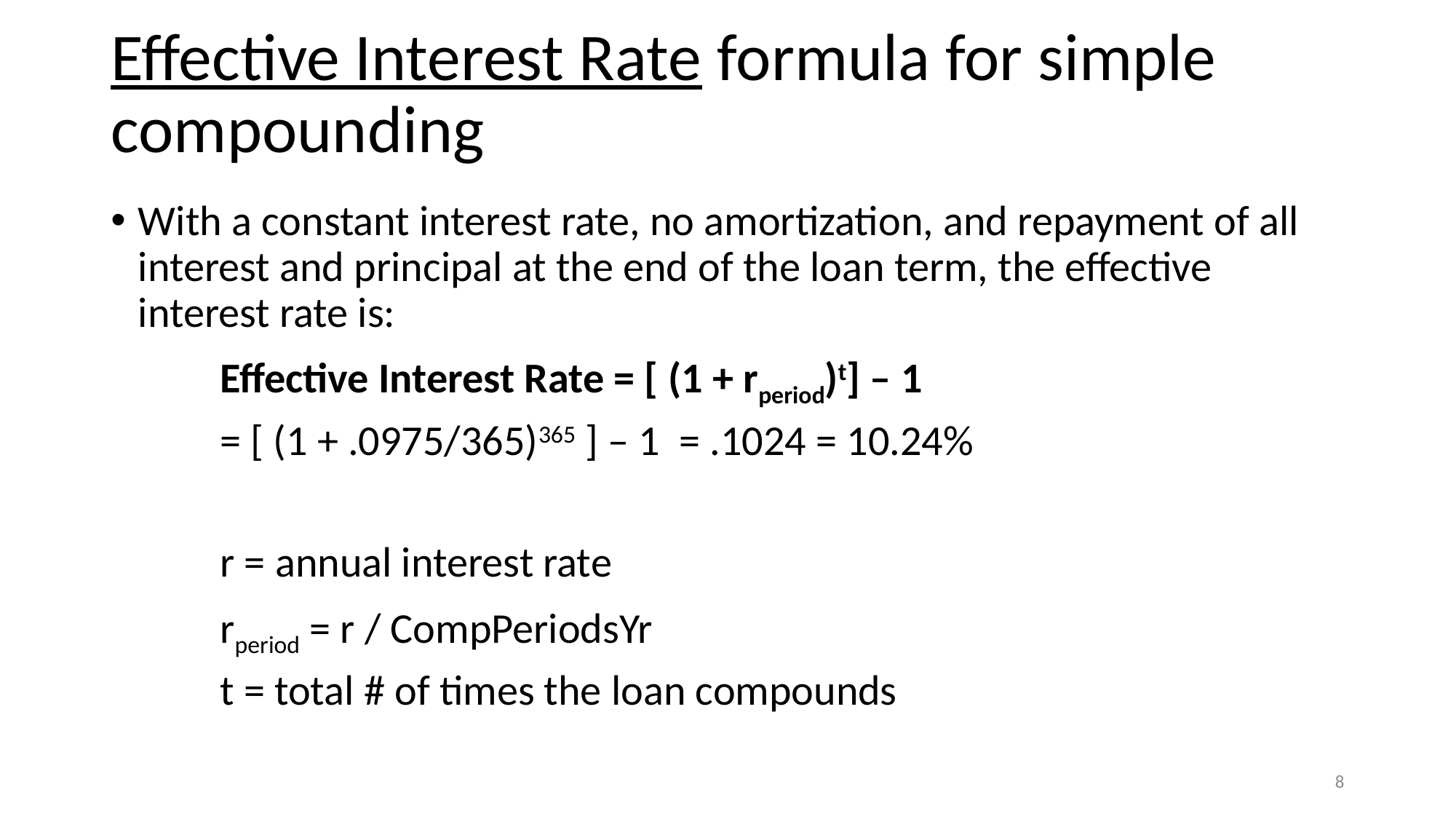

# Effective Interest Rate formula for simple compounding
With a constant interest rate, no amortization, and repayment of all interest and principal at the end of the loan term, the effective interest rate is:
	Effective Interest Rate = [ (1 + rperiod)t] – 1
	= [ (1 + .0975/365)365 ] – 1  = .1024 = 10.24%

	r = annual interest rate
	rperiod = r / CompPeriodsYr
	t = total # of times the loan compounds

8